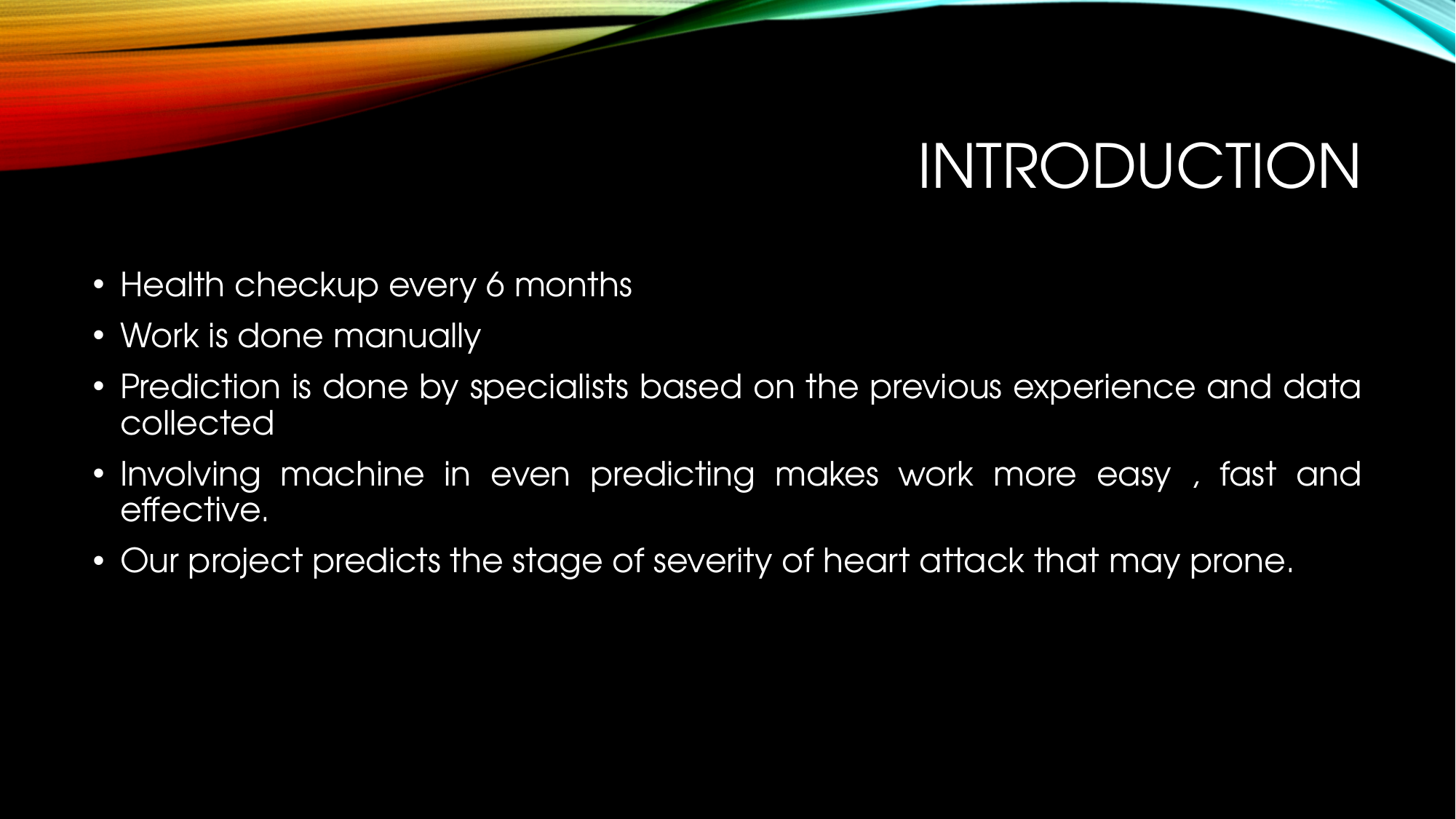

# introduction
Health checkup every 6 months
Work is done manually
Prediction is done by specialists based on the previous experience and data collected
Involving machine in even predicting makes work more easy , fast and effective.
Our project predicts the stage of severity of heart attack that may prone.